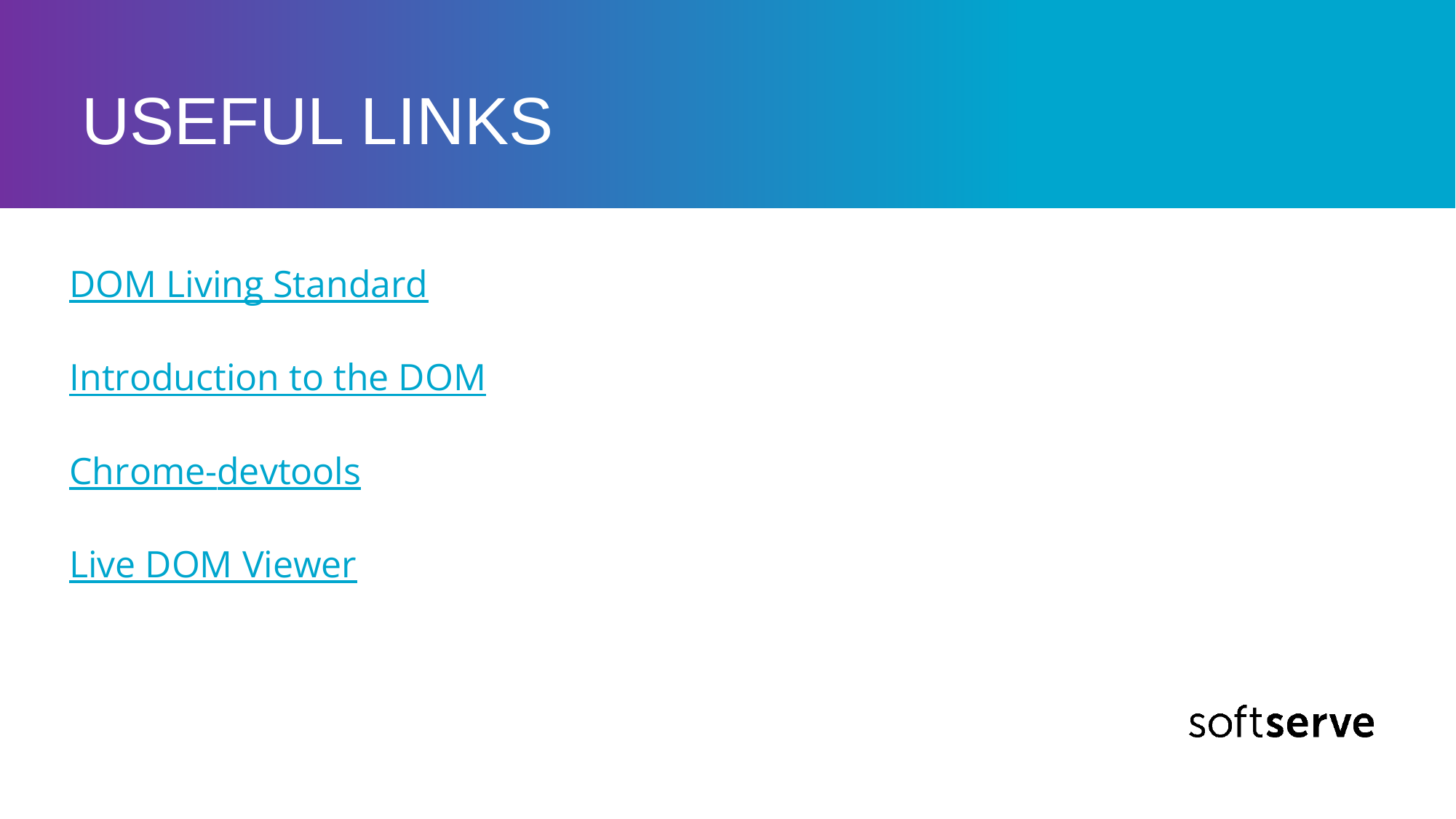

# USEFUL LINKS
DOM Living Standard

Introduction to the DOM

Chrome-devtools

Live DOM Viewer